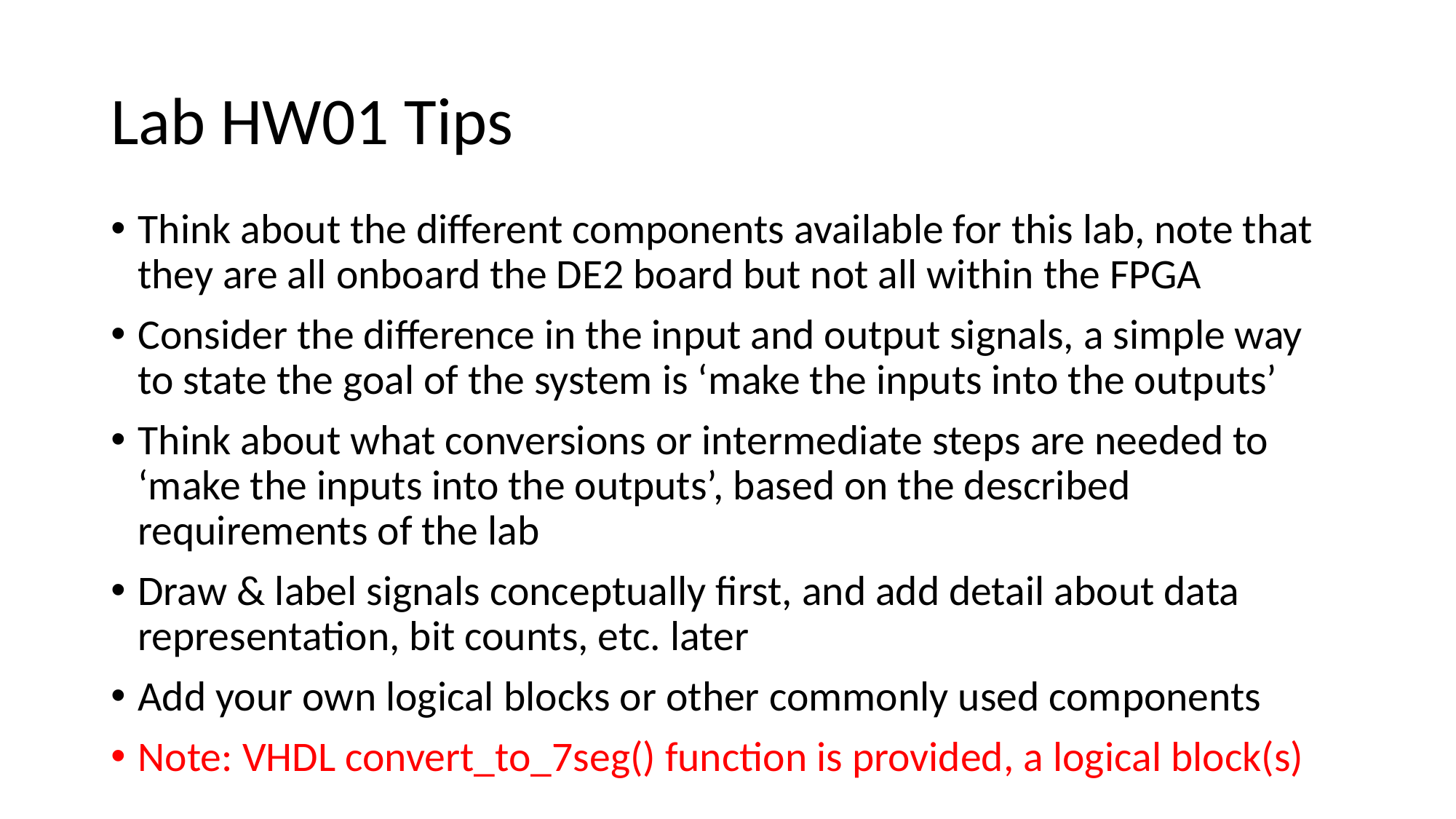

# Lab HW01 Tips
Think about the different components available for this lab, note that they are all onboard the DE2 board but not all within the FPGA
Consider the difference in the input and output signals, a simple way to state the goal of the system is ‘make the inputs into the outputs’
Think about what conversions or intermediate steps are needed to ‘make the inputs into the outputs’, based on the described requirements of the lab
Draw & label signals conceptually first, and add detail about data representation, bit counts, etc. later
Add your own logical blocks or other commonly used components
Note: VHDL convert_to_7seg() function is provided, a logical block(s)